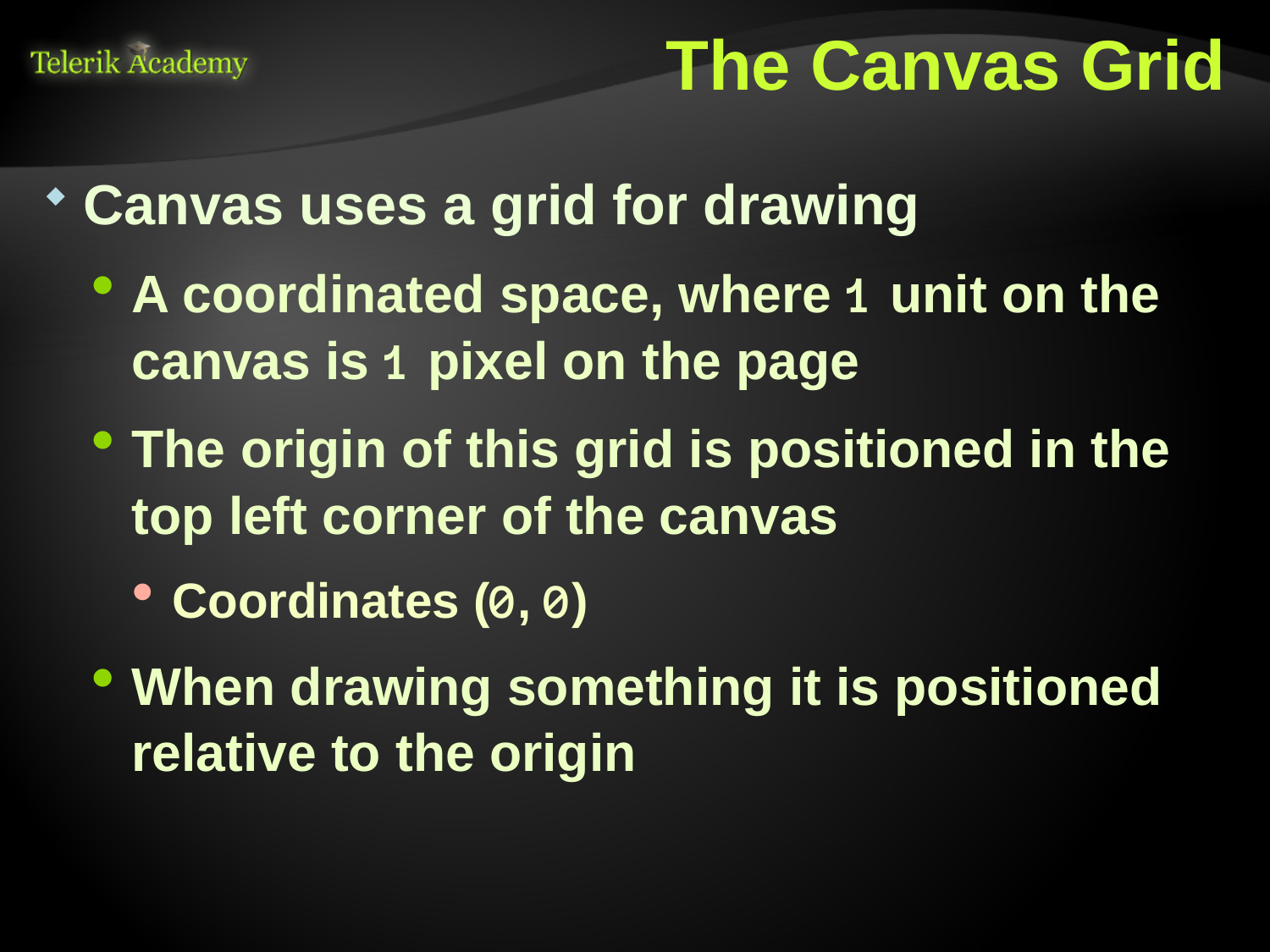

# The Canvas Grid
Canvas uses a grid for drawing
A coordinated space, where 1 unit on the canvas is 1 pixel on the page
The origin of this grid is positioned in the top left corner of the canvas
Coordinates (0, 0)
When drawing something it is positioned relative to the origin